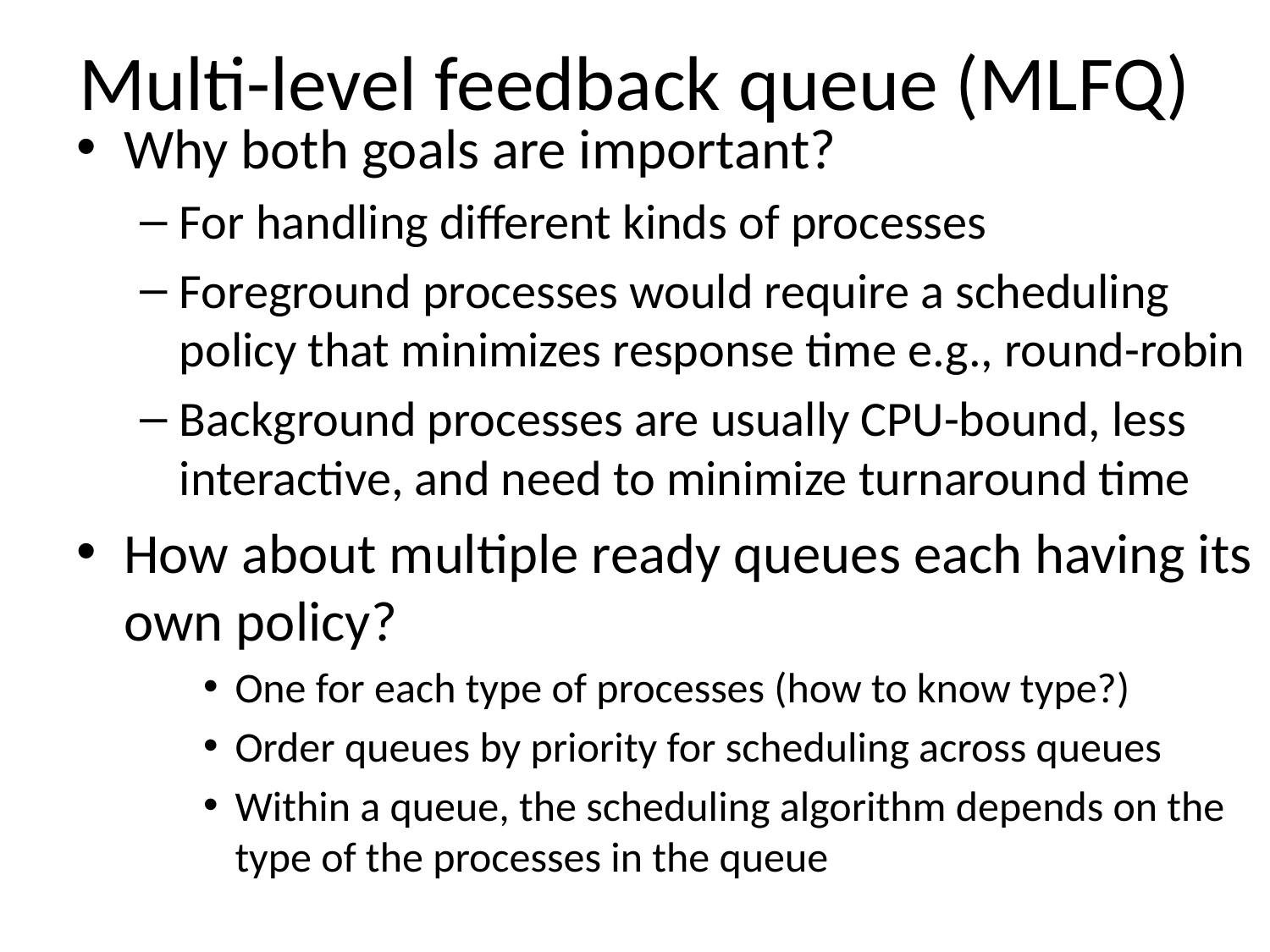

# Multi-level feedback queue (MLFQ)
Why both goals are important?
For handling different kinds of processes
Foreground processes would require a scheduling policy that minimizes response time e.g., round-robin
Background processes are usually CPU-bound, less interactive, and need to minimize turnaround time
How about multiple ready queues each having its own policy?
One for each type of processes (how to know type?)
Order queues by priority for scheduling across queues
Within a queue, the scheduling algorithm depends on the type of the processes in the queue